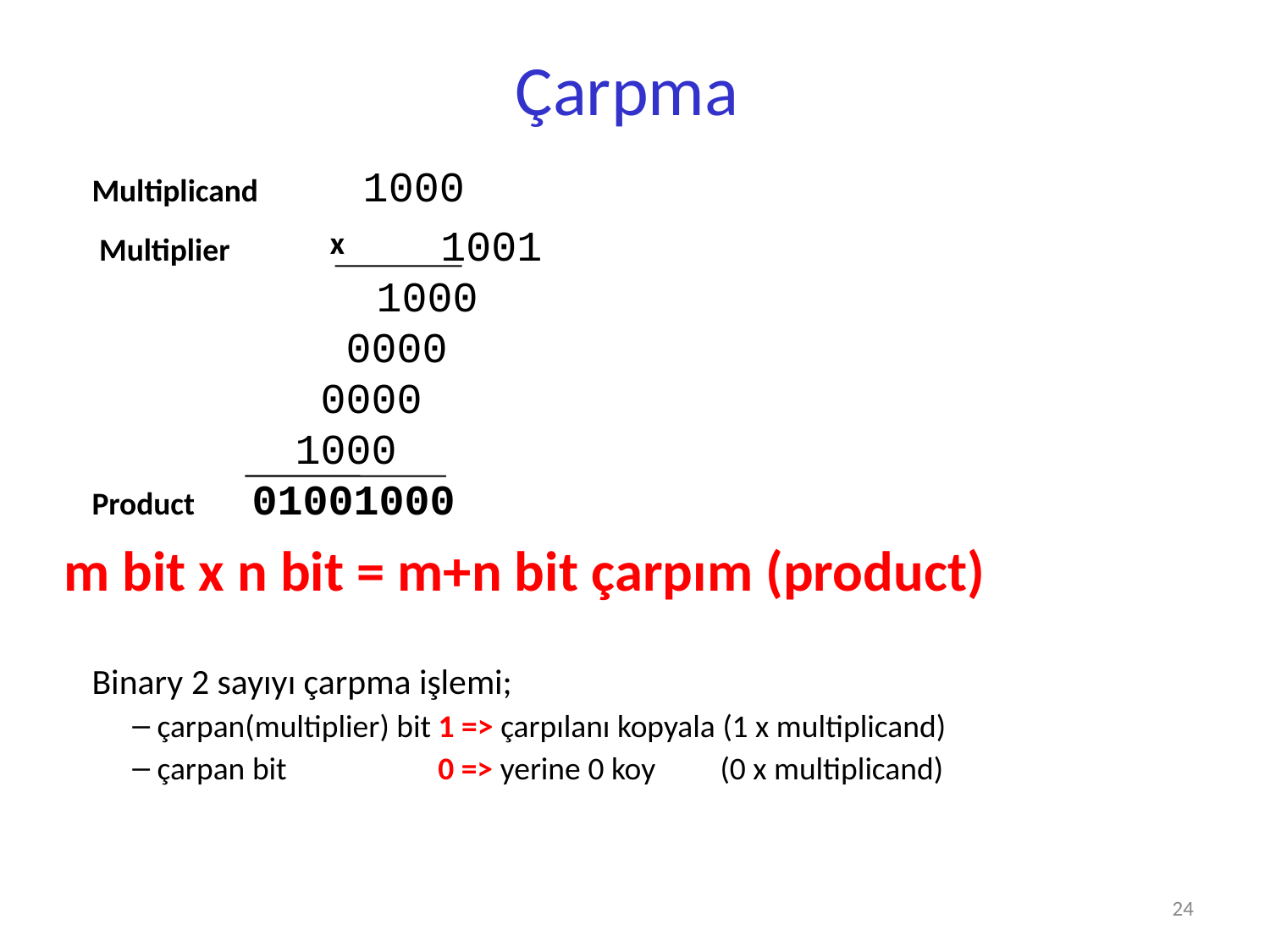

# Çarpma
	Multiplicand           1000
   Multiplier   	        1001
                        1000
          0000
         0000
        1000
Product     01001000
m bit x n bit = m+n bit çarpım (product)

	Binary 2 sayıyı çarpma işlemi;
 çarpan(multiplier) bit 1 => çarpılanı kopyala (1 x multiplicand)
 çarpan bit                     0 => yerine 0 koy         (0 x multiplicand)

x

24